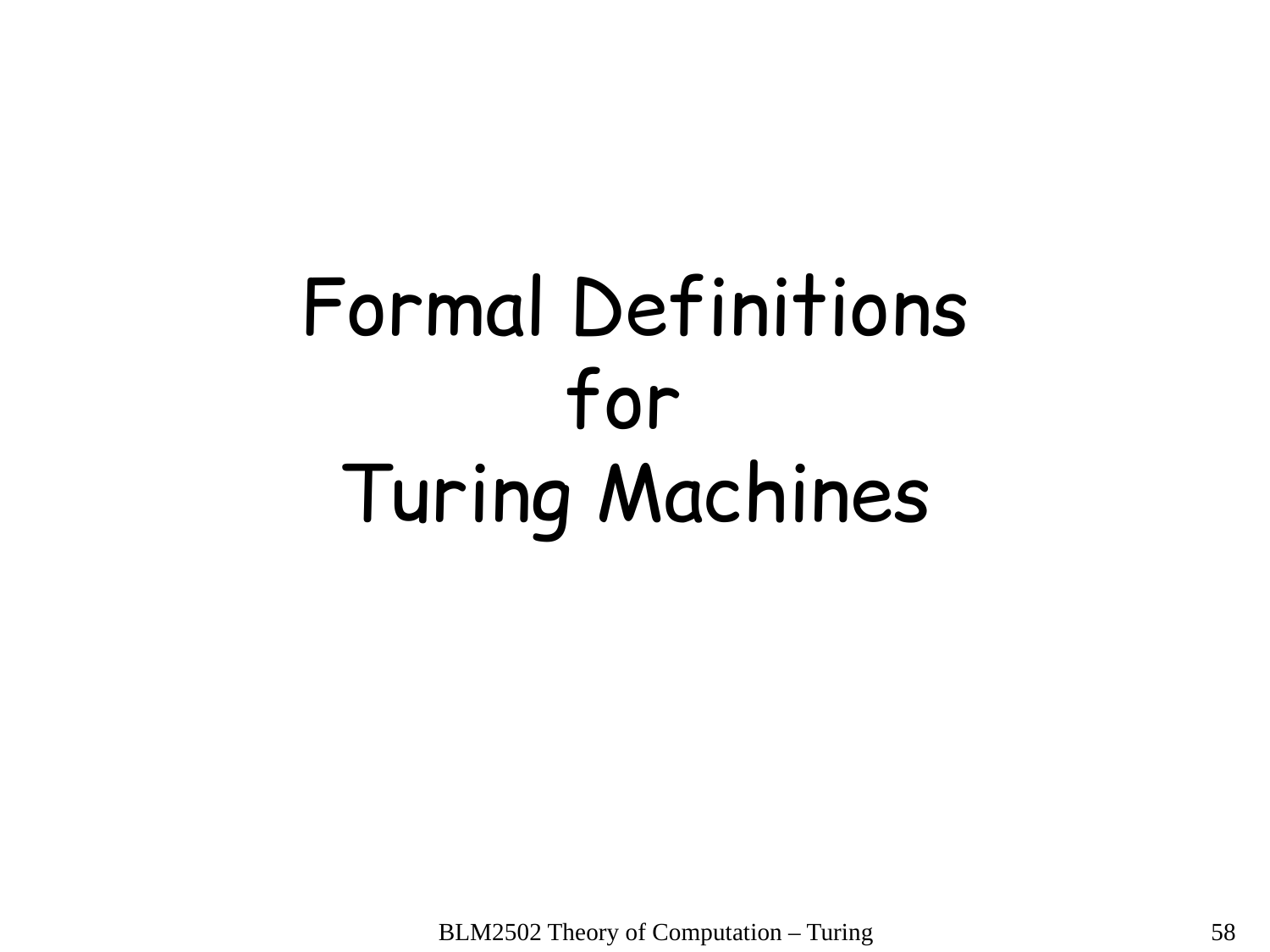

# Formal Definitions for Turing Machines

BLM2502 Theory of Computation – Turing
58